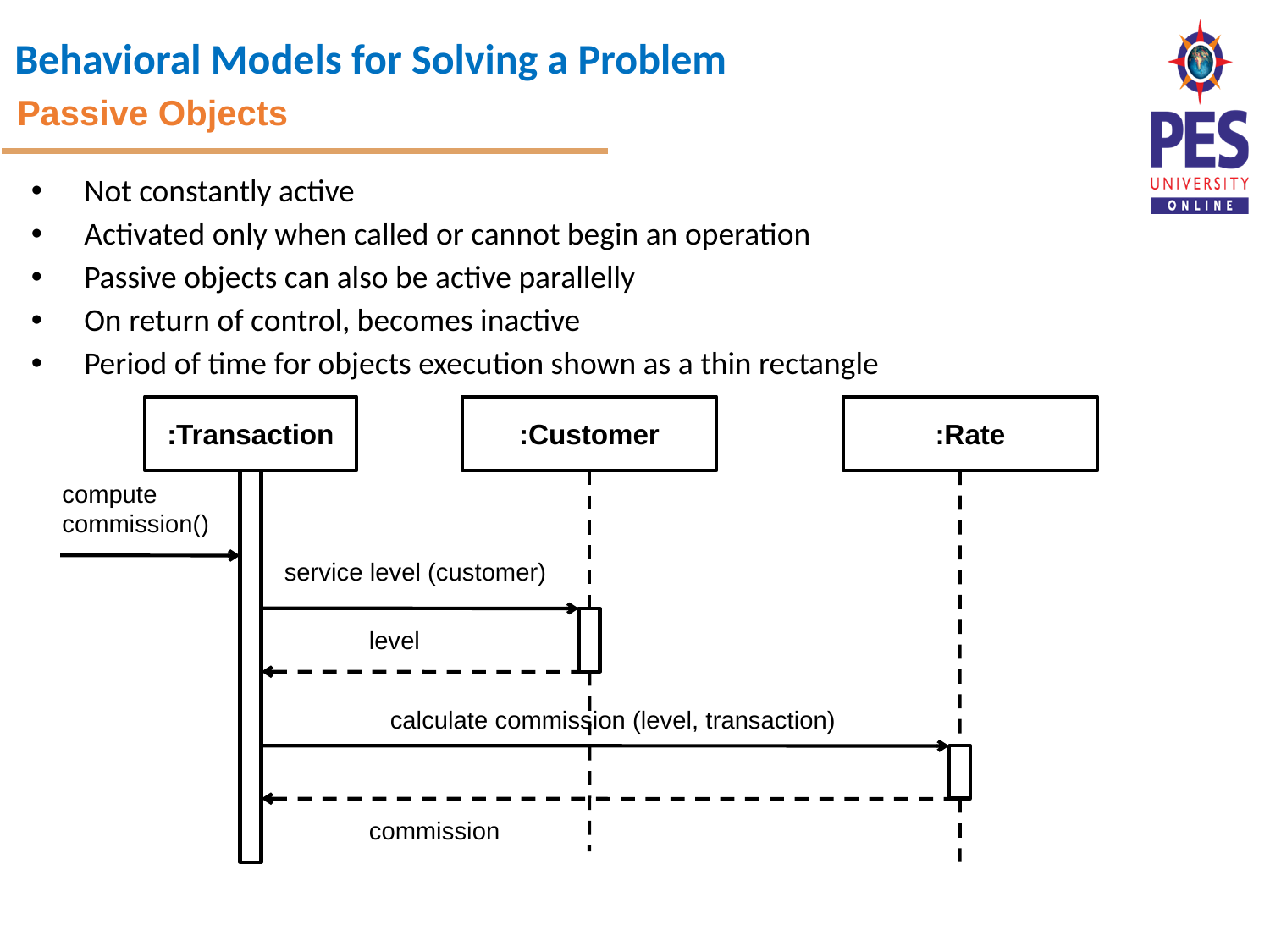

Passive Objects
Not constantly active
Activated only when called or cannot begin an operation
Passive objects can also be active parallelly
On return of control, becomes inactive
Period of time for objects execution shown as a thin rectangle
:Transaction
:Customer
:Rate
compute
commission()

service level (customer)

level
calculate commission (level, transaction)

commission